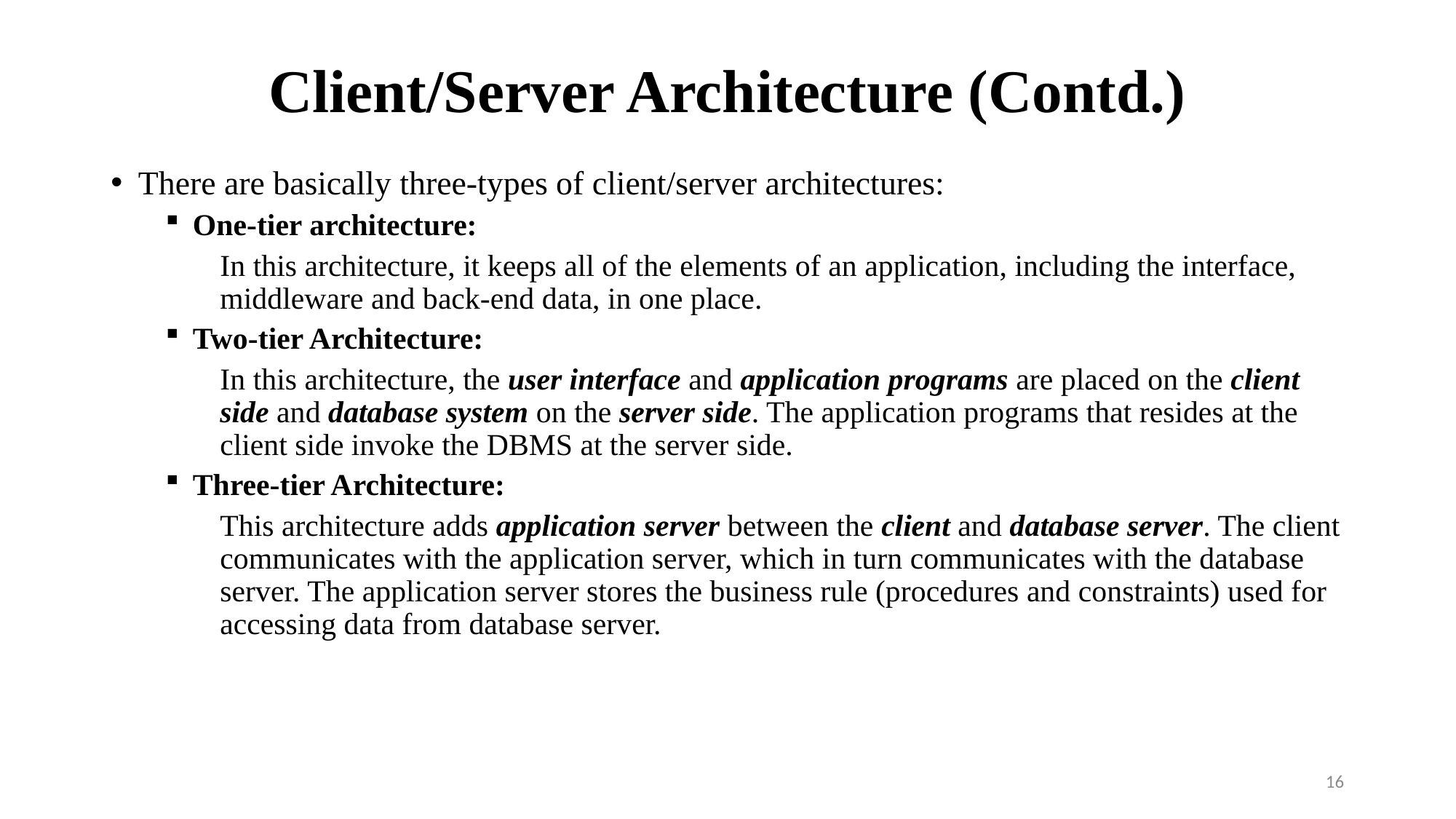

# Client/Server Architecture (Contd.)
There are basically three-types of client/server architectures:
One-tier architecture:
In this architecture, it keeps all of the elements of an application, including the interface, middleware and back-end data, in one place.
Two-tier Architecture:
In this architecture, the user interface and application programs are placed on the client side and database system on the server side. The application programs that resides at the client side invoke the DBMS at the server side.
Three-tier Architecture:
This architecture adds application server between the client and database server. The client communicates with the application server, which in turn communicates with the database server. The application server stores the business rule (procedures and constraints) used for accessing data from database server.

16